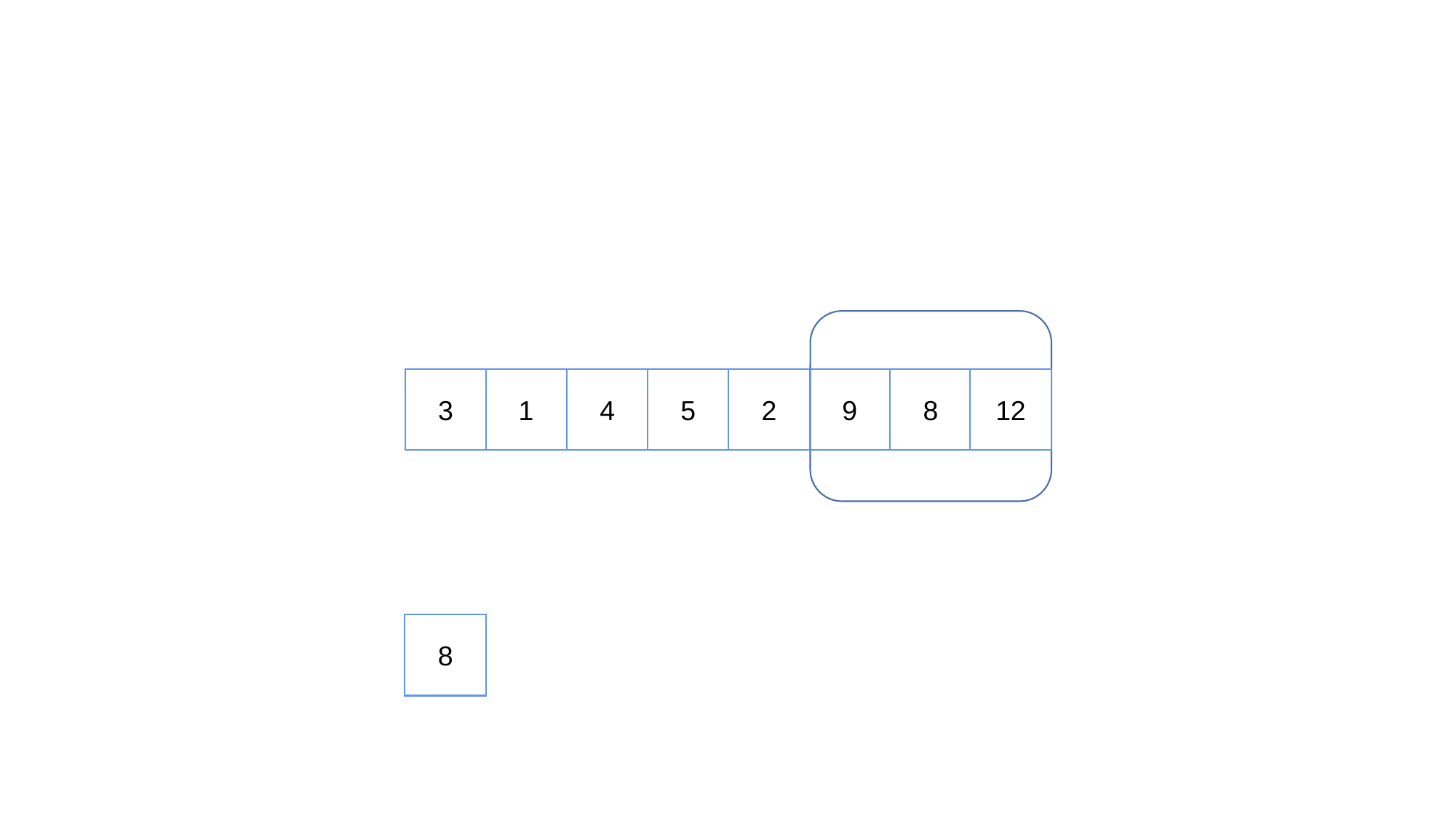

3
1
4
5
2
12
9
8
12
12
8